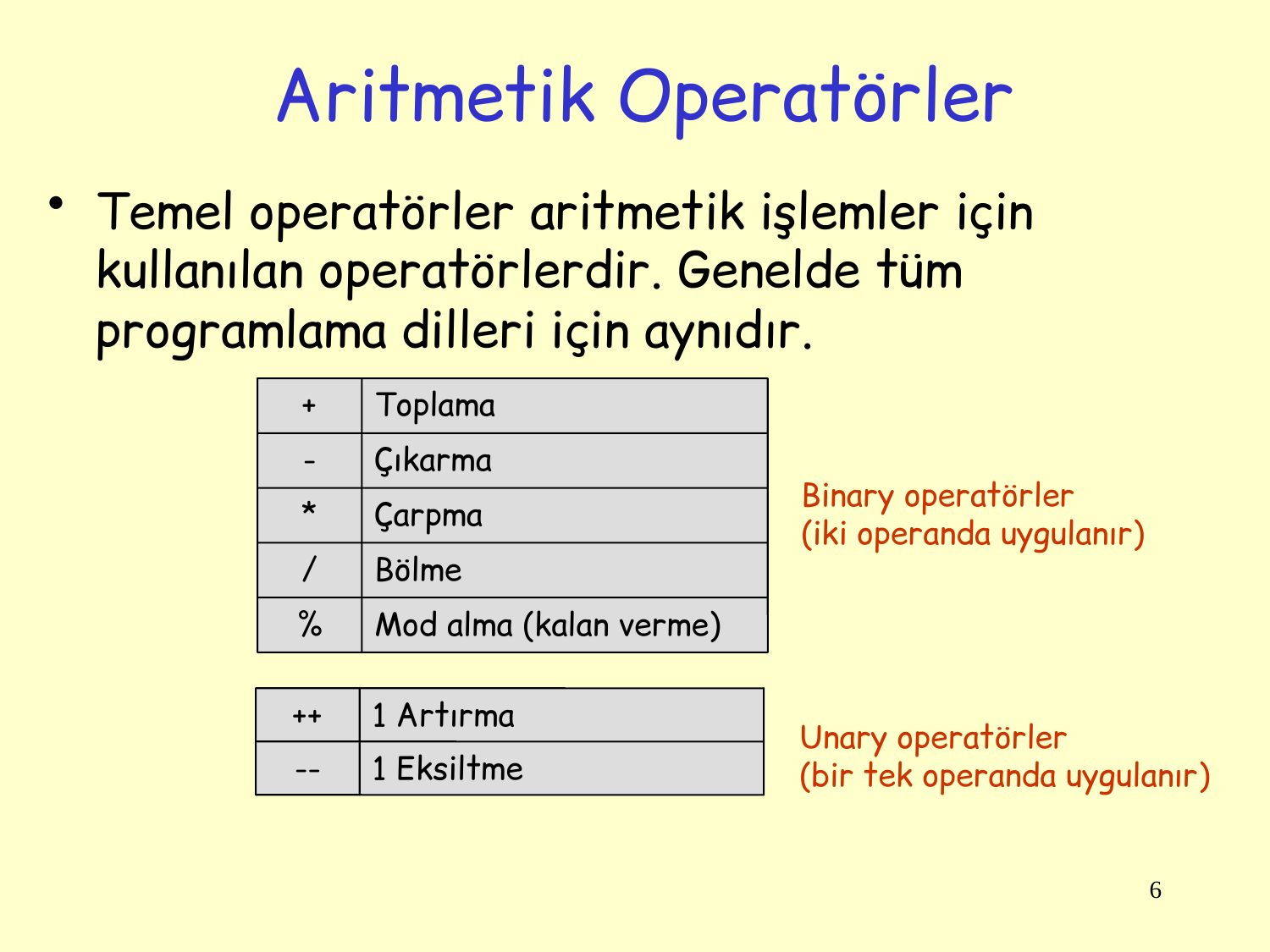

# Aritmetik Operatörler
Temel operatörler aritmetik işlemler için kullanılan operatörlerdir. Genelde tüm programlama dilleri için aynıdır.
+

Toplama

-

Çıkarma
Binary operatörler
(iki operanda uygulanır)
*

Çarpma
/

Bölme
%

Mod alma (kalan verme)

++

1 Artırma

Unary operatörler
(bir tek operanda uygulanır)
--

1 Eksiltme

6